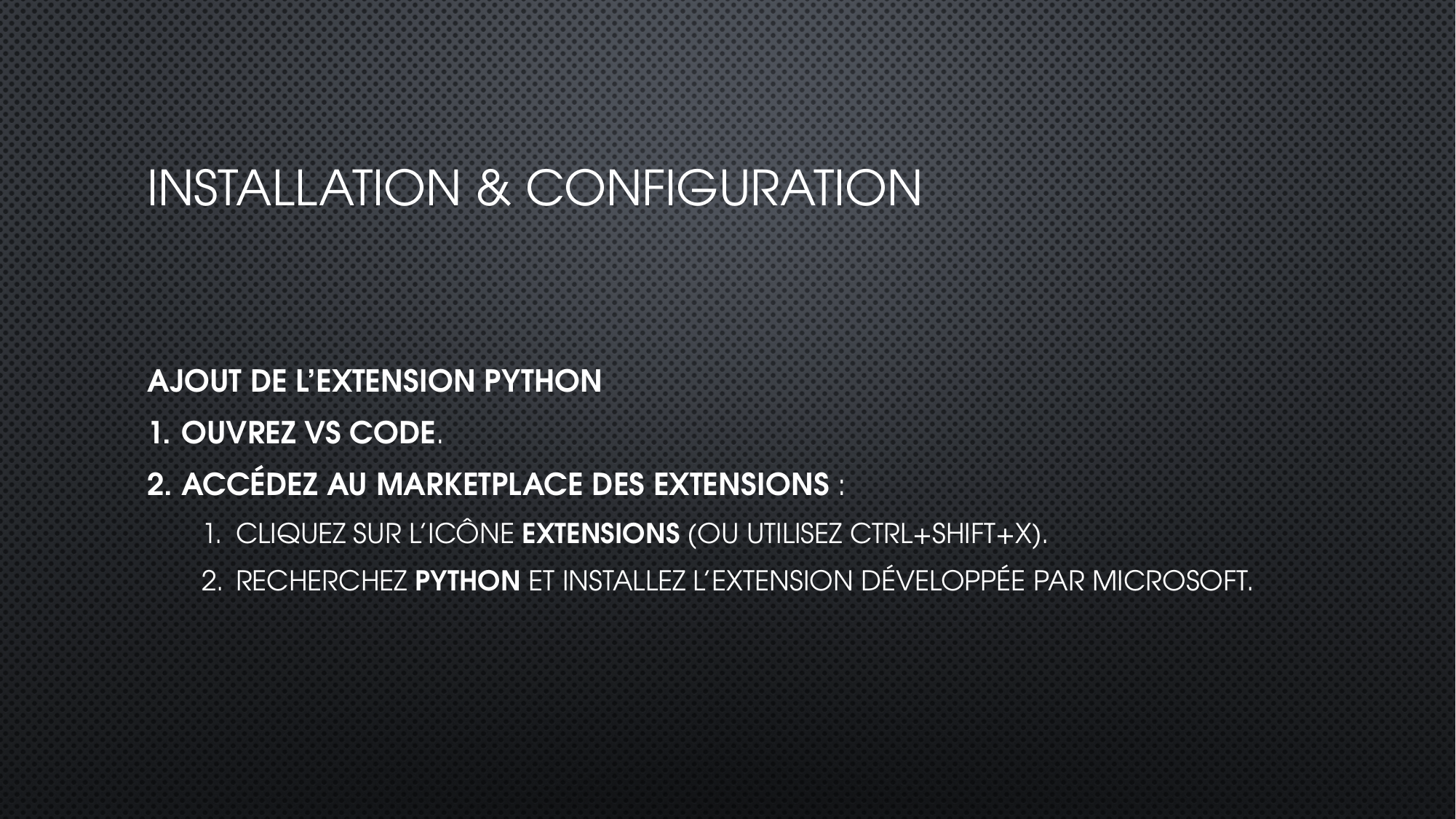

# Installation & configuration
Ajout de l’extension Python
Ouvrez VS Code.
Accédez au Marketplace des extensions :
Cliquez sur l’icône Extensions (ou utilisez Ctrl+Shift+X).
Recherchez Python et installez l’extension développée par Microsoft.